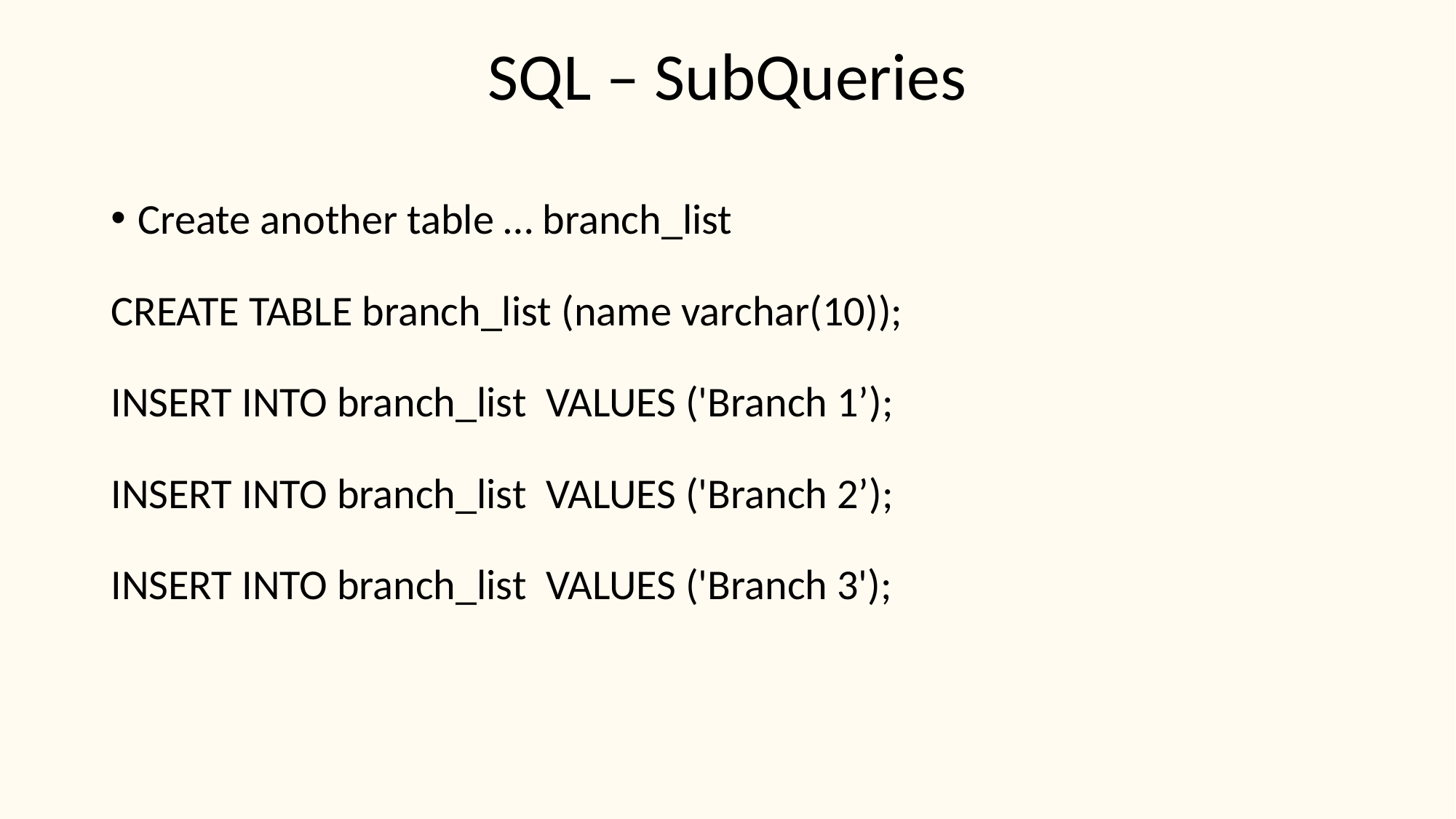

# SQL – SubQueries
Create another table … branch_list
CREATE TABLE branch_list (name varchar(10));
INSERT INTO branch_list  VALUES ('Branch 1’);
INSERT INTO branch_list  VALUES ('Branch 2’);
INSERT INTO branch_list  VALUES ('Branch 3');